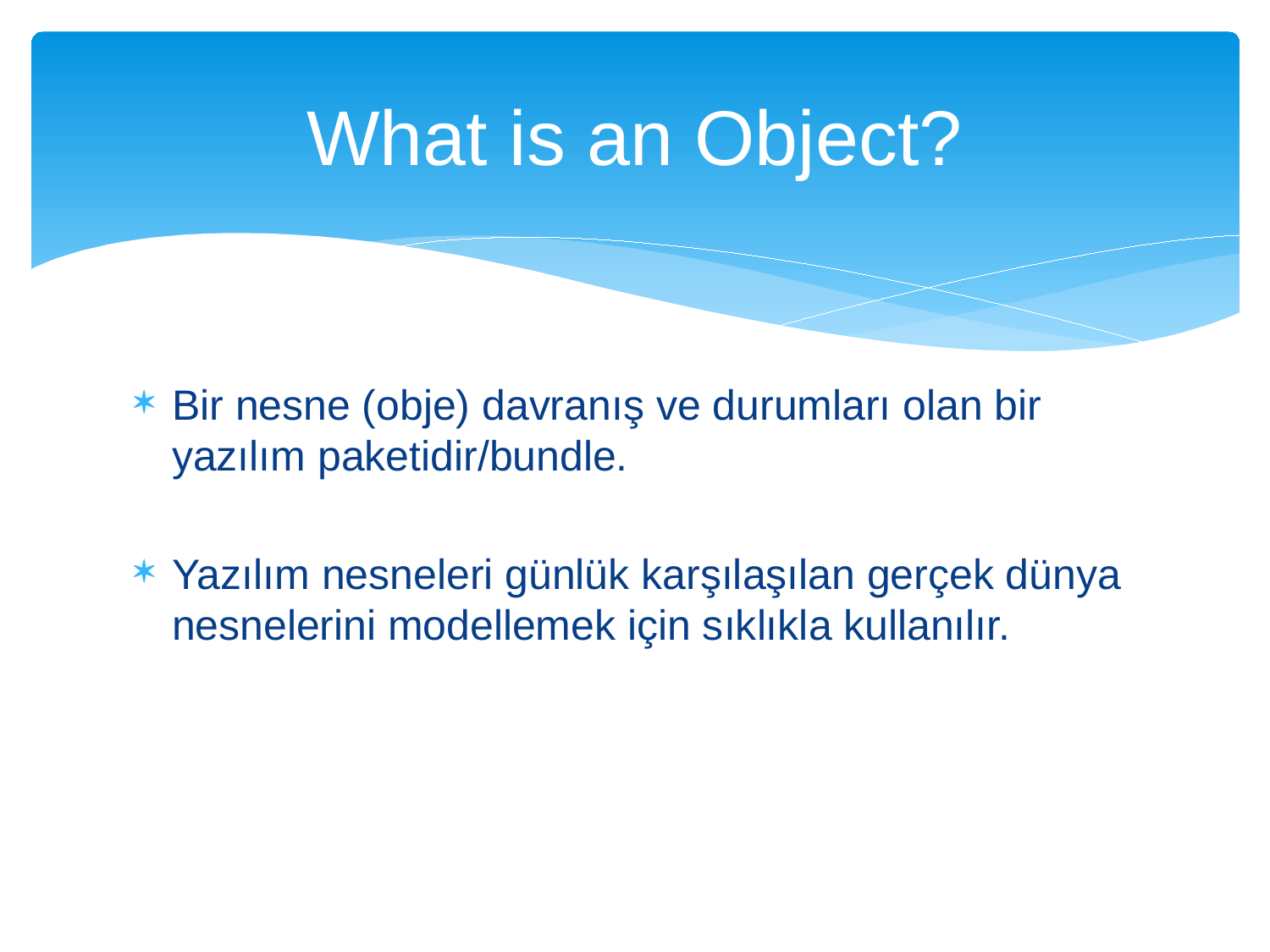

# What is an Object?
Bir nesne (obje) davranış ve durumları olan bir yazılım paketidir/bundle.

Yazılım nesneleri günlük karşılaşılan gerçek dünya nesnelerini modellemek için sıklıkla kullanılır.